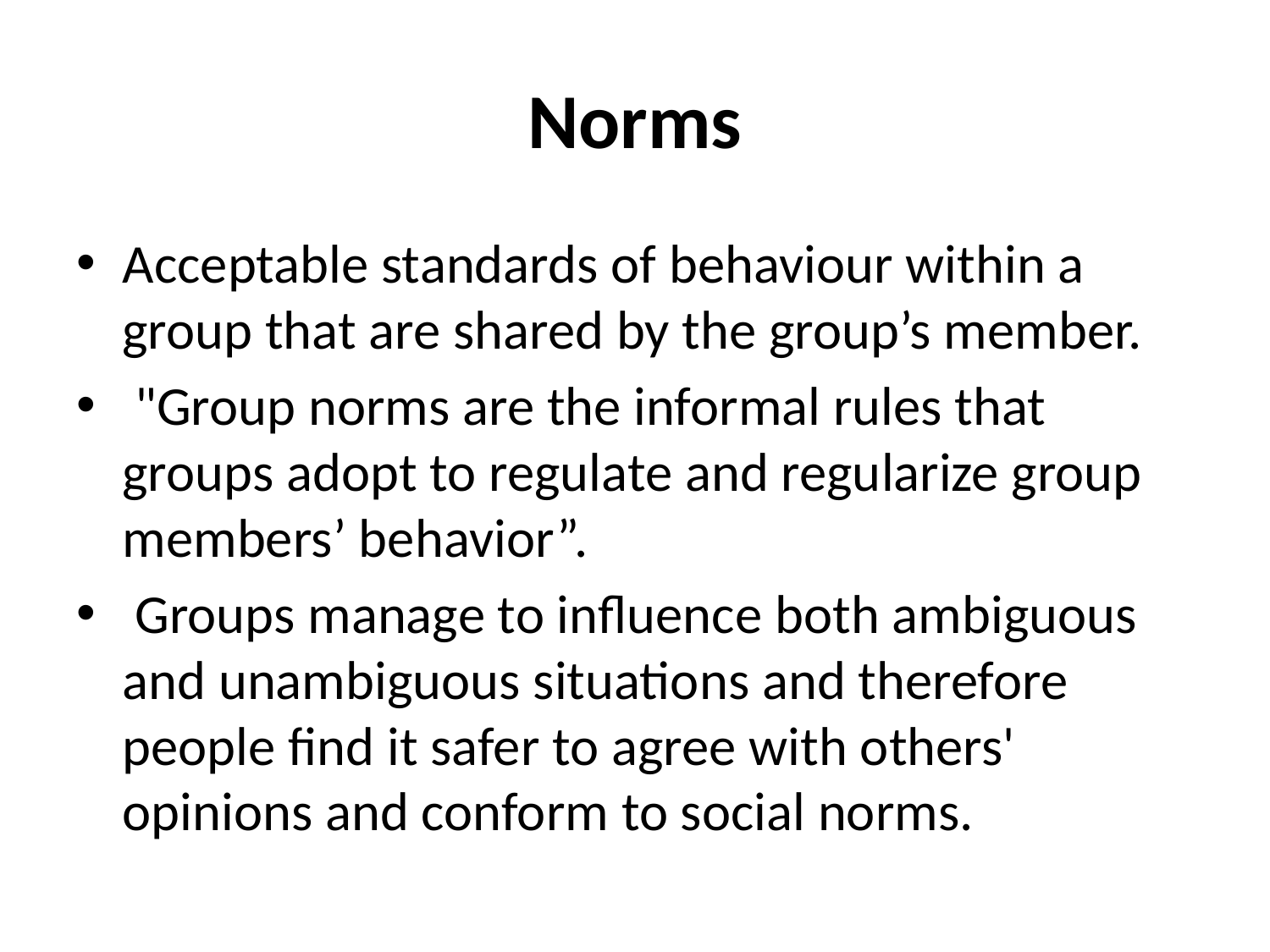

# Norms
Acceptable standards of behaviour within a group that are shared by the group’s member.
 "Group norms are the informal rules that groups adopt to regulate and regularize group members’ behavior”.
 Groups manage to influence both ambiguous and unambiguous situations and therefore people find it safer to agree with others' opinions and conform to social norms.